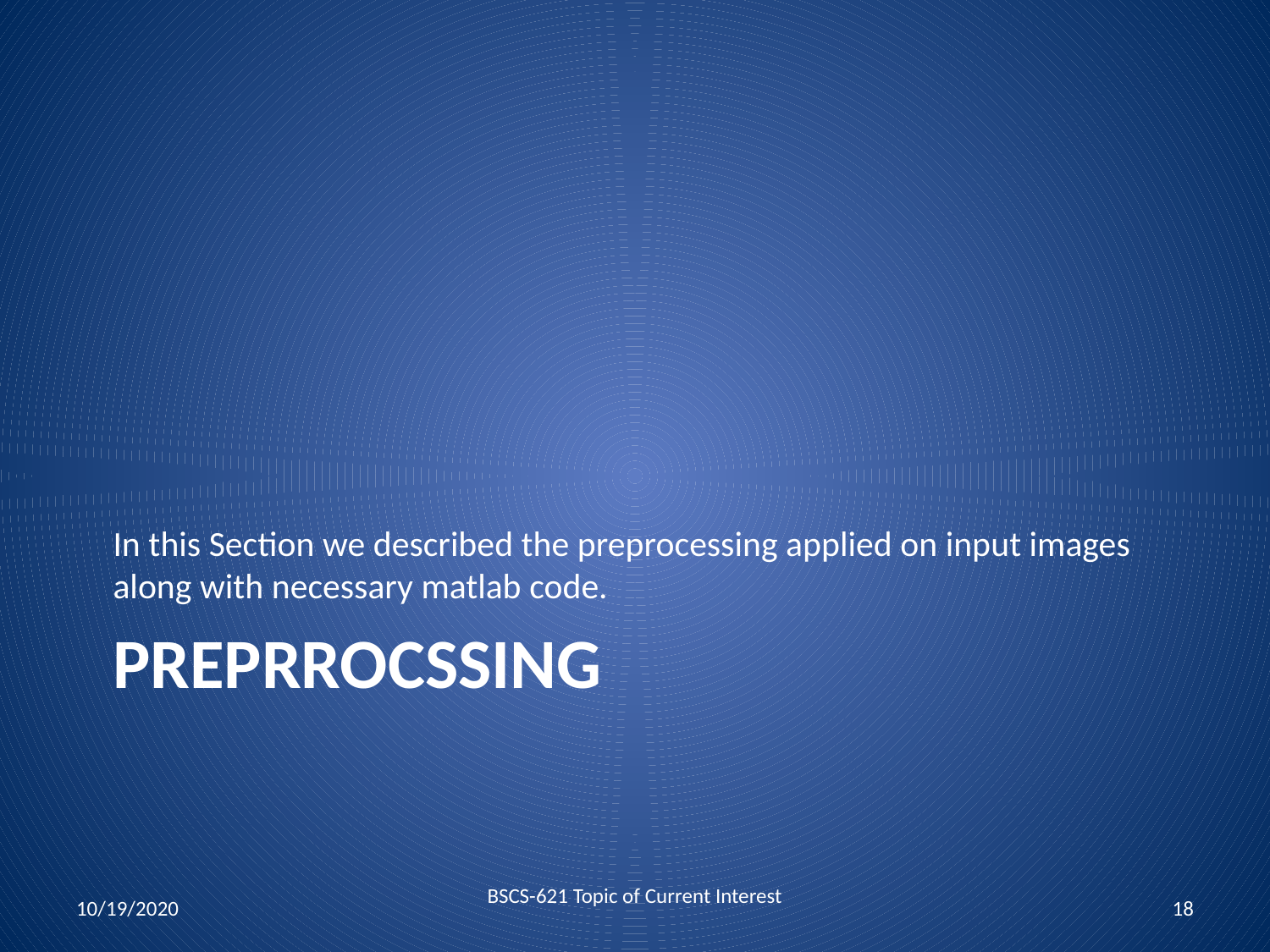

In this Section we described the preprocessing applied on input images along with necessary matlab code.
# Preprrocssing
10/19/2020
BSCS-621 Topic of Current Interest

18